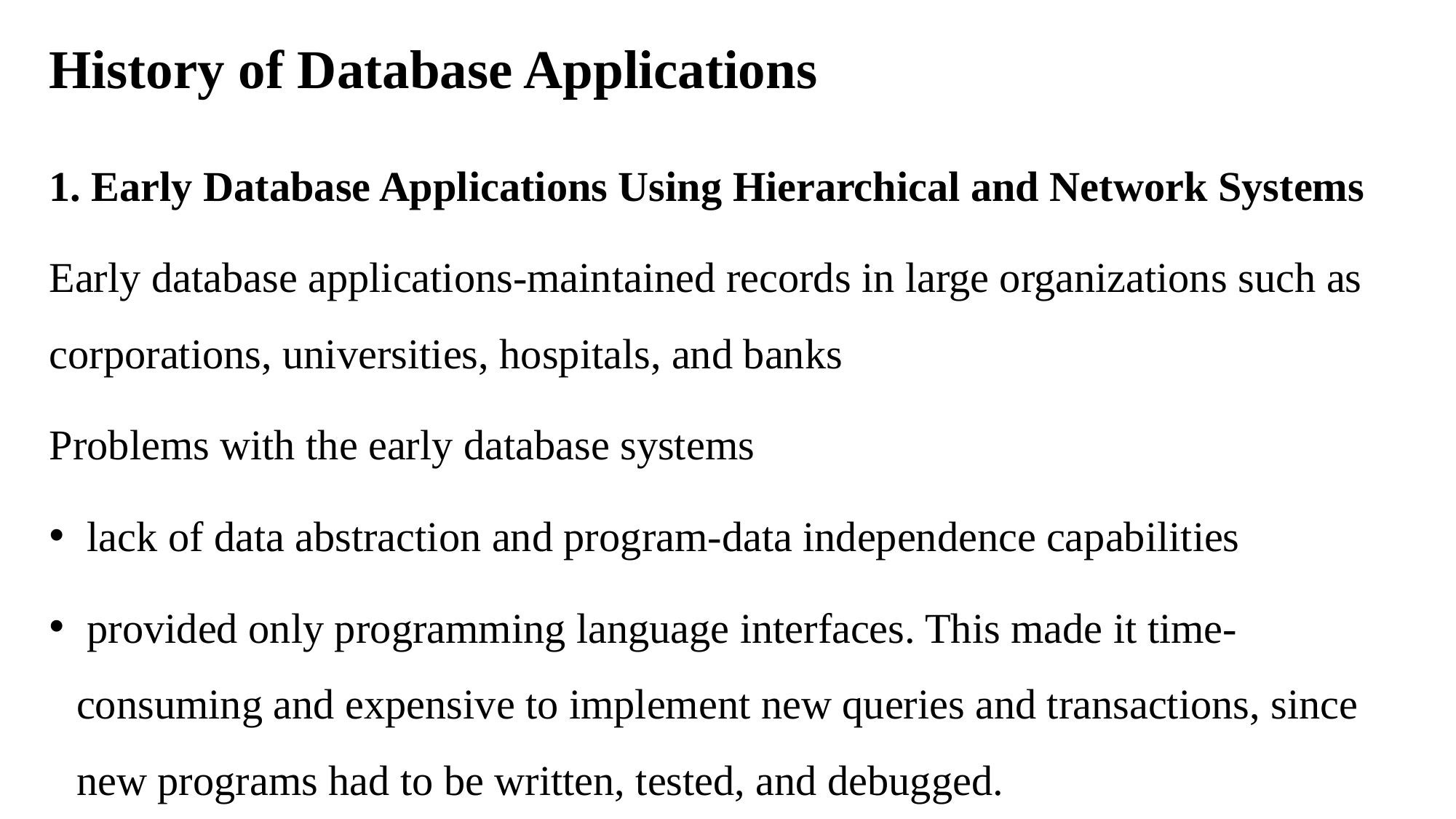

# History of Database Applications
1. Early Database Applications Using Hierarchical and Network Systems
Early database applications-maintained records in large organizations such as corporations, universities, hospitals, and banks
Problems with the early database systems
 lack of data abstraction and program-data independence capabilities
 provided only programming language interfaces. This made it time-consuming and expensive to implement new queries and transactions, since new programs had to be written, tested, and debugged.